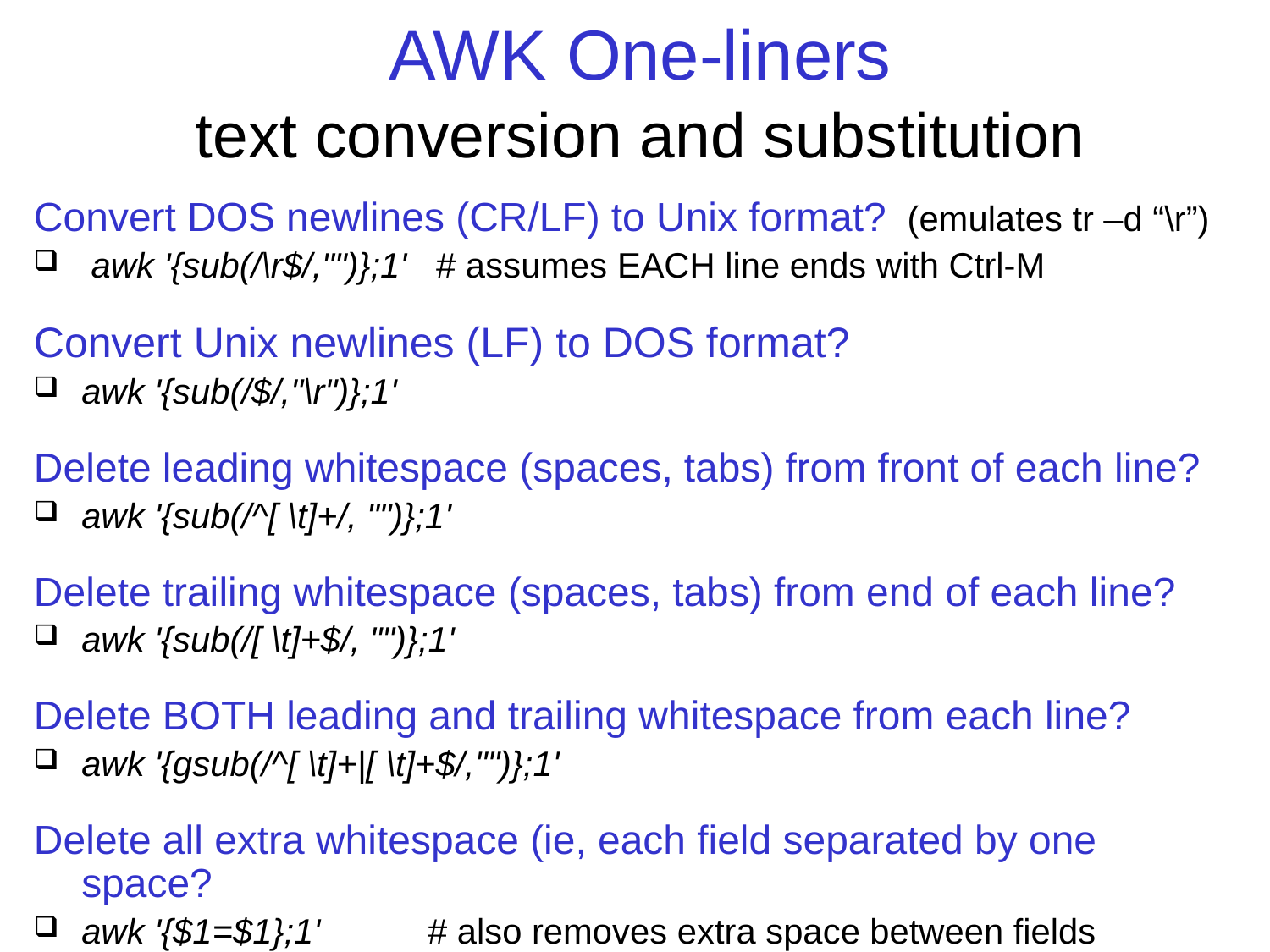

# AWK One-liners text conversion and substitution
Convert DOS newlines (CR/LF) to Unix format?  (emulates tr –d “\r”)
 awk '{sub(/\r$/,"")};1'   # assumes EACH line ends with Ctrl-M

Convert Unix newlines (LF) to DOS format?
awk '{sub(/$/,"\r")};1'

Delete leading whitespace (spaces, tabs) from front of each line?
awk '{sub(/^[ \t]+/, "")};1'

Delete trailing whitespace (spaces, tabs) from end of each line?
awk '{sub(/[ \t]+$/, "")};1'

Delete BOTH leading and trailing whitespace from each line?
awk '{gsub(/^[ \t]+|[ \t]+$/,"")};1'

Delete all extra whitespace (ie, each field separated by one space?
awk '{$1=$1};1'           # also removes extra space between fields